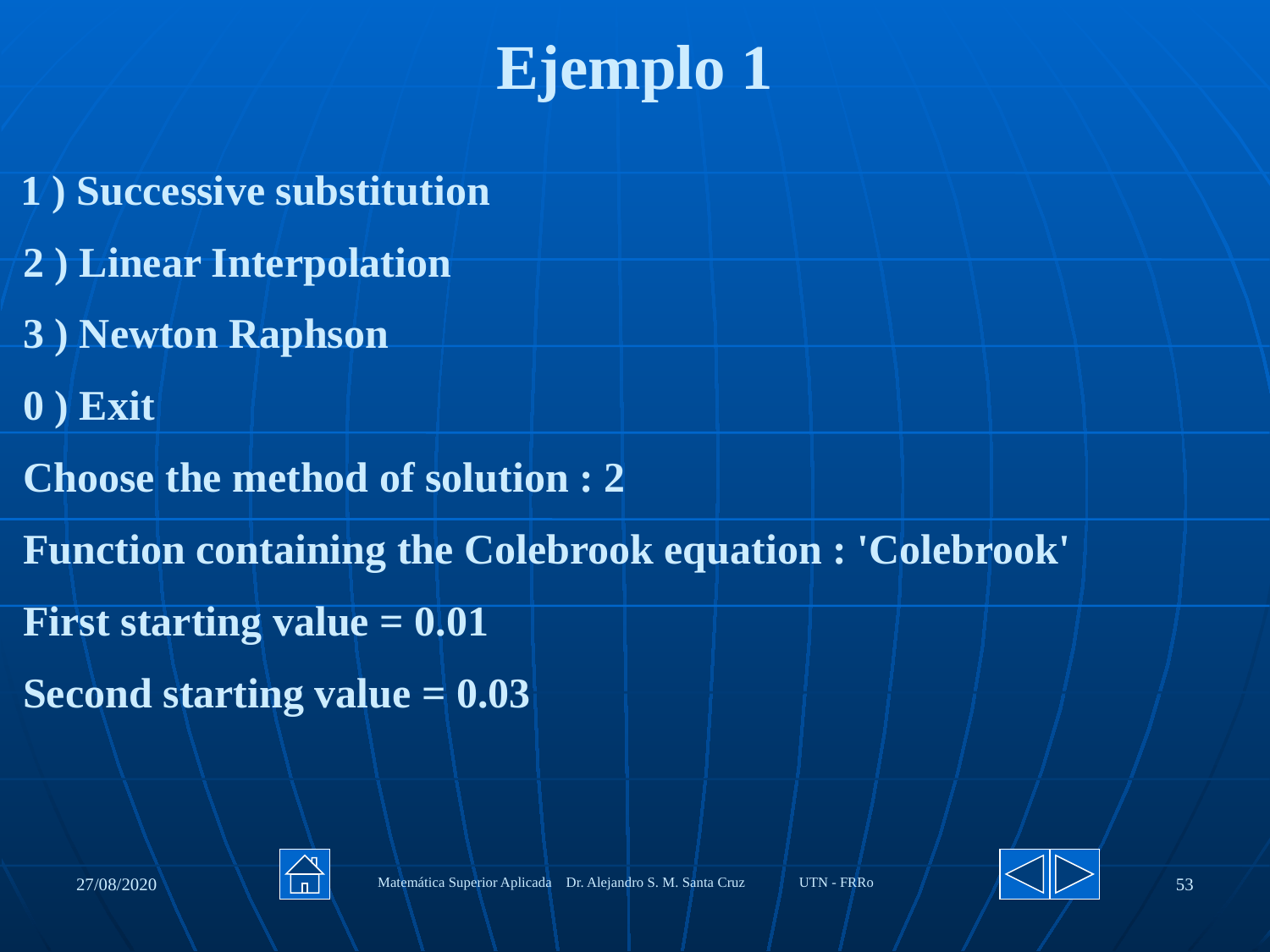

Ejemplo 1
 1 ) Successive substitution
 2 ) Linear Interpolation
 3 ) Newton Raphson
 0 ) Exit
 Choose the method of solution : 2
 Function containing the Colebrook equation : 'Colebrook'
 First starting value = 0.01
 Second starting value = 0.03

27/08/2020
Matemática Superior Aplicada    Dr. Alejandro S. M. Santa Cruz               UTN - FRRo
53